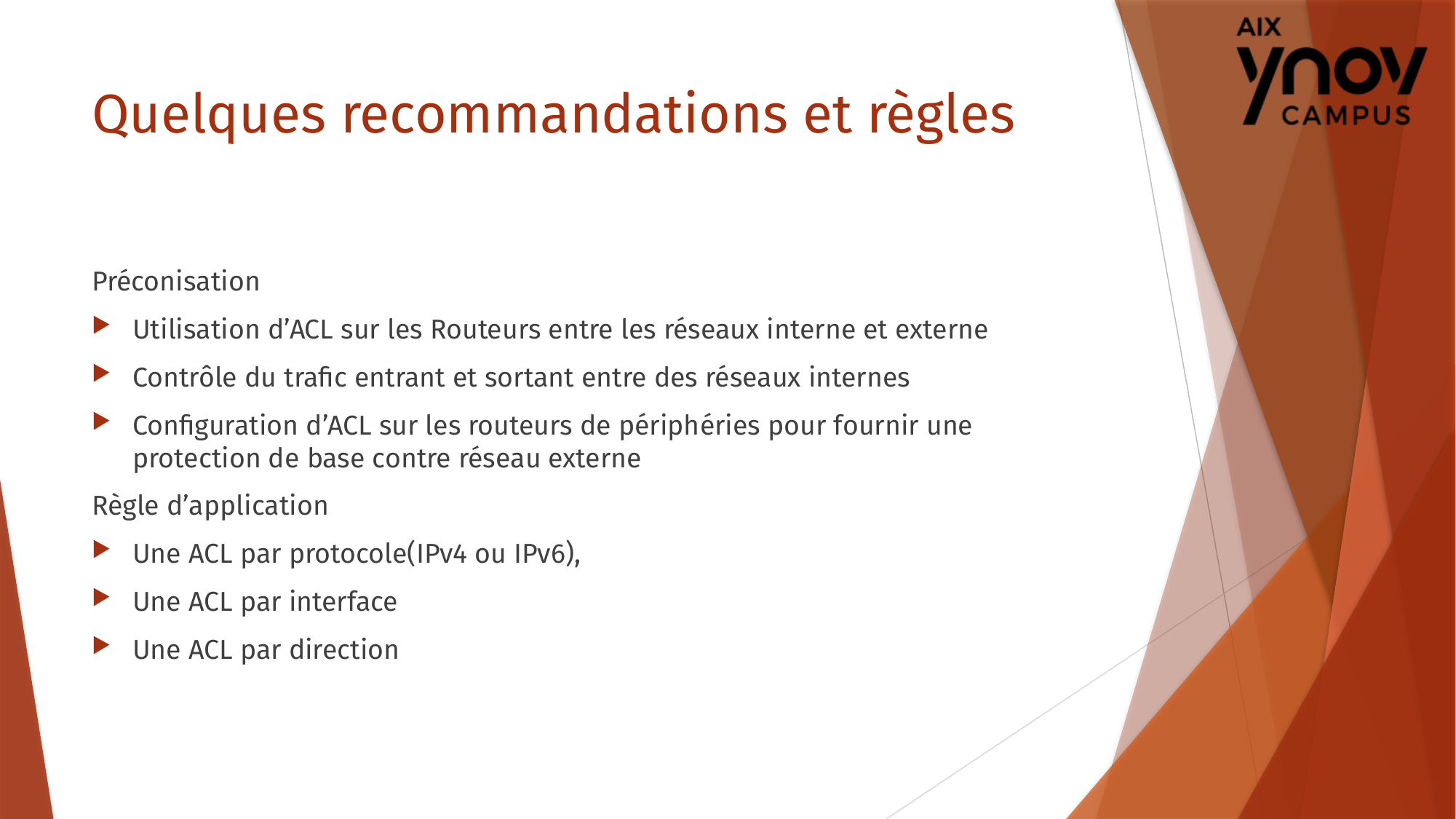

# Quelques recommandations et règles
Préconisation
Utilisation d’ACL sur les Routeurs entre les réseaux interne et externe
Contrôle du trafic entrant et sortant entre des réseaux internes
Configuration d’ACL sur les routeurs de périphéries pour fournir une protection de base contre réseau externe
Règle d’application
Une ACL par protocole(IPv4 ou IPv6),
Une ACL par interface
Une ACL par direction